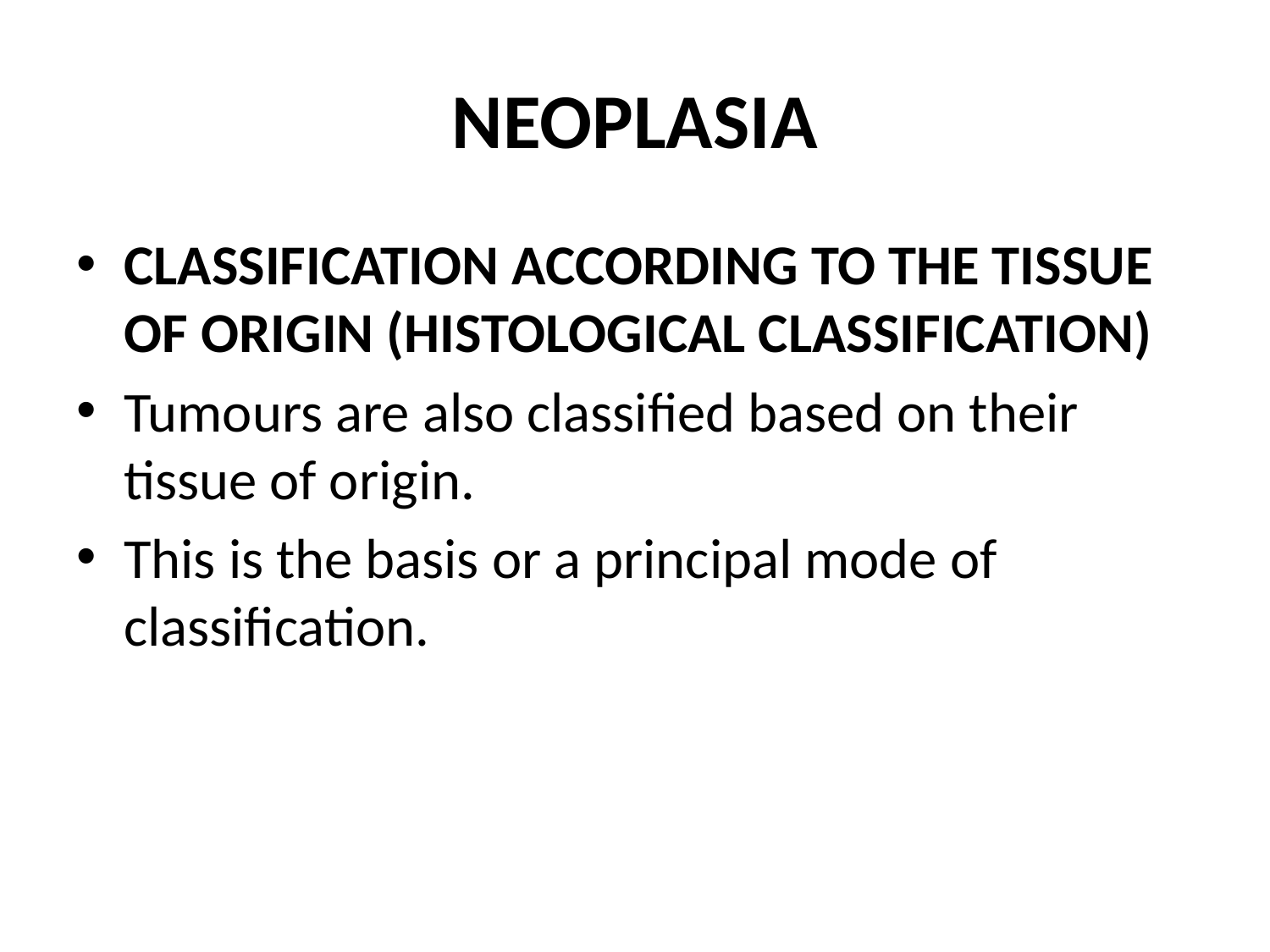

# NEOPLASIA
CLASSIFICATION ACCORDING TO THE TISSUE OF ORIGIN (HISTOLOGICAL CLASSIFICATION)
Tumours are also classified based on their tissue of origin.
This is the basis or a principal mode of classification.